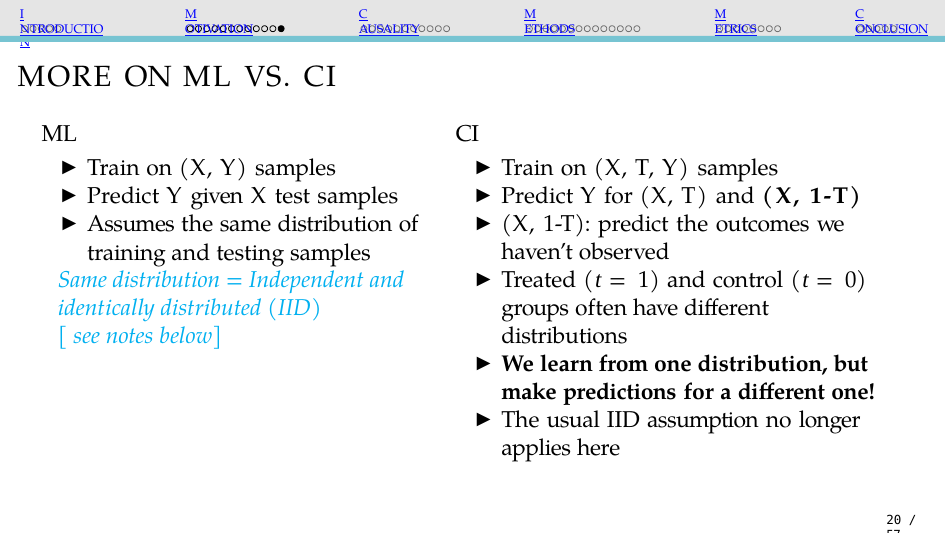

Introduction
Motivation
Causality
Methods
Metrics
Conclusion

More on ML vs. CI
ML
Train on (X, Y) samples
Predict Y given X test samples
Assumes the same distribution of training and testing samples
Same distribution = Independent and identically distributed (IID)
[ see notes below]
CI
Train on (X, T, Y) samples
Predict Y for (X, T) and (X, 1-T)
(X, 1-T): predict the outcomes we haven’t observed
Treated (t = 1) and control (t = 0) groups often have different distributions
We learn from one distribution, but make predictions for a different one!
The usual IID assumption no longer applies here
20 / 57